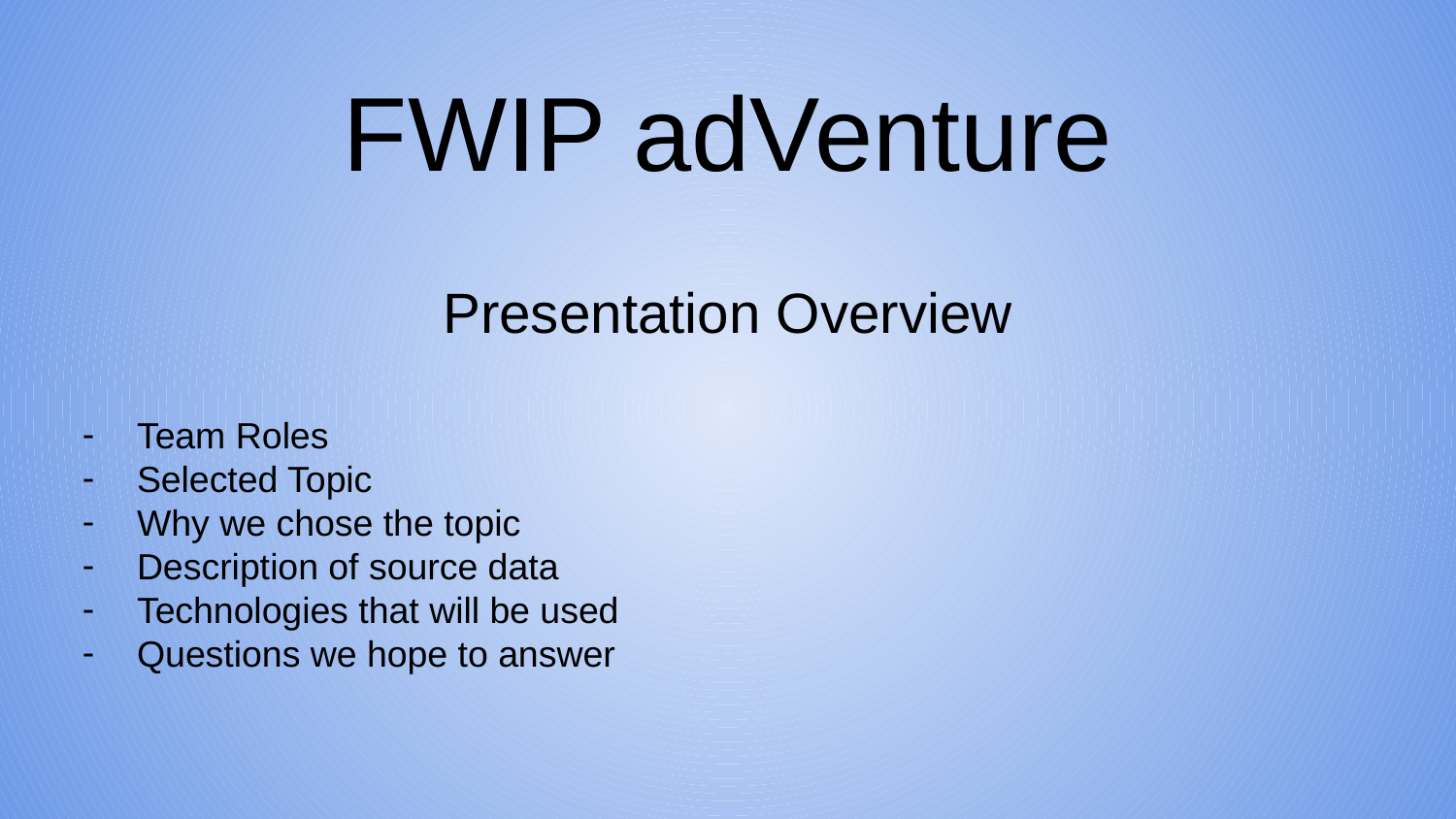

# FWIP adVenture
Presentation Overview

Team Roles
Selected Topic
Why we chose the topic
Description of source data
Technologies that will be used
Questions we hope to answer